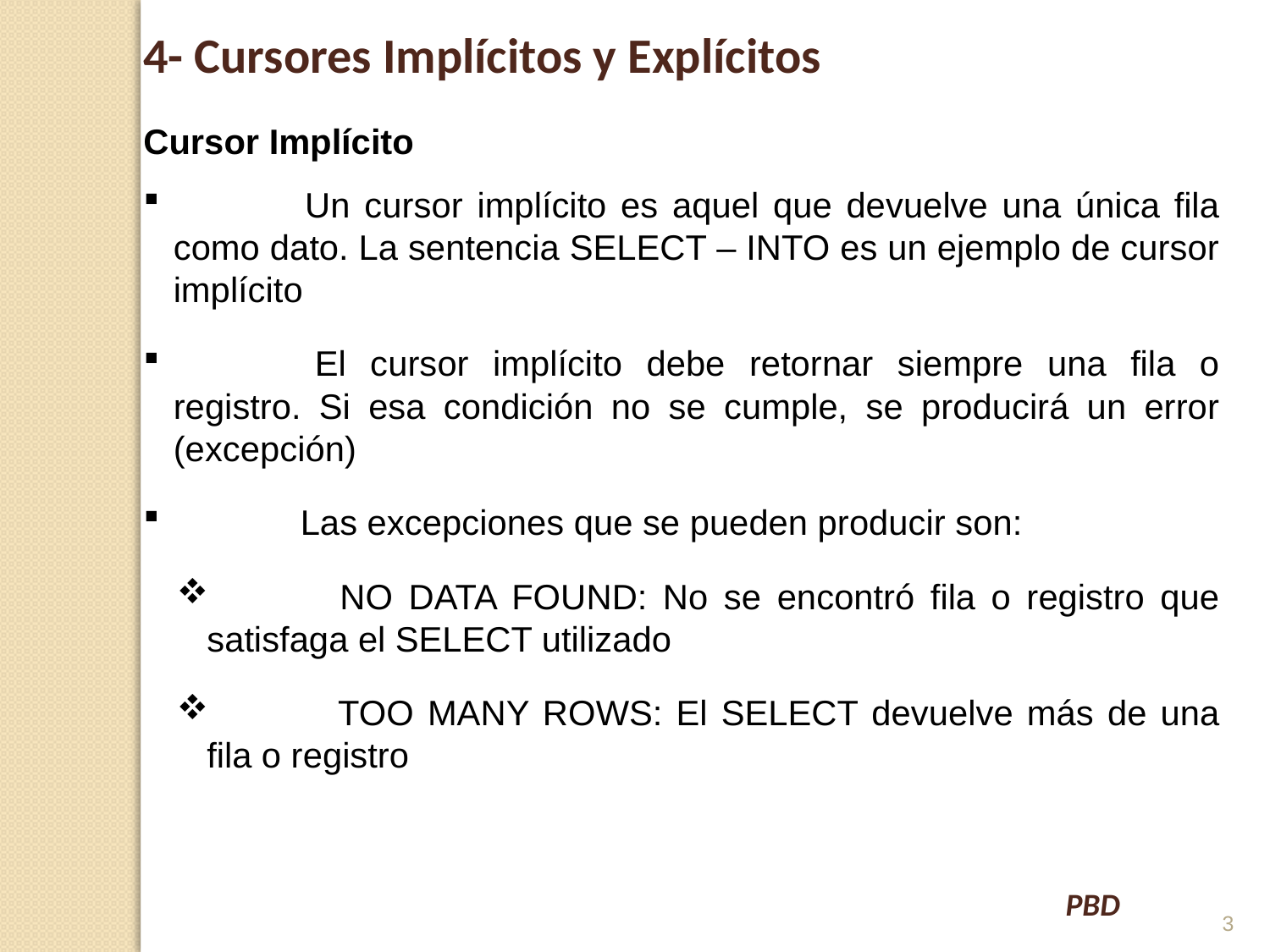

4- Cursores Implícitos y Explícitos
Cursor Implícito
 	Un cursor implícito es aquel que devuelve una única fila como dato. La sentencia SELECT – INTO es un ejemplo de cursor implícito
 	El cursor implícito debe retornar siempre una fila o registro. Si esa condición no se cumple, se producirá un error (excepción)
 	Las excepciones que se pueden producir son:
 	NO DATA FOUND: No se encontró fila o registro que satisfaga el SELECT utilizado
 	TOO MANY ROWS: El SELECT devuelve más de una fila o registro

3
PBD